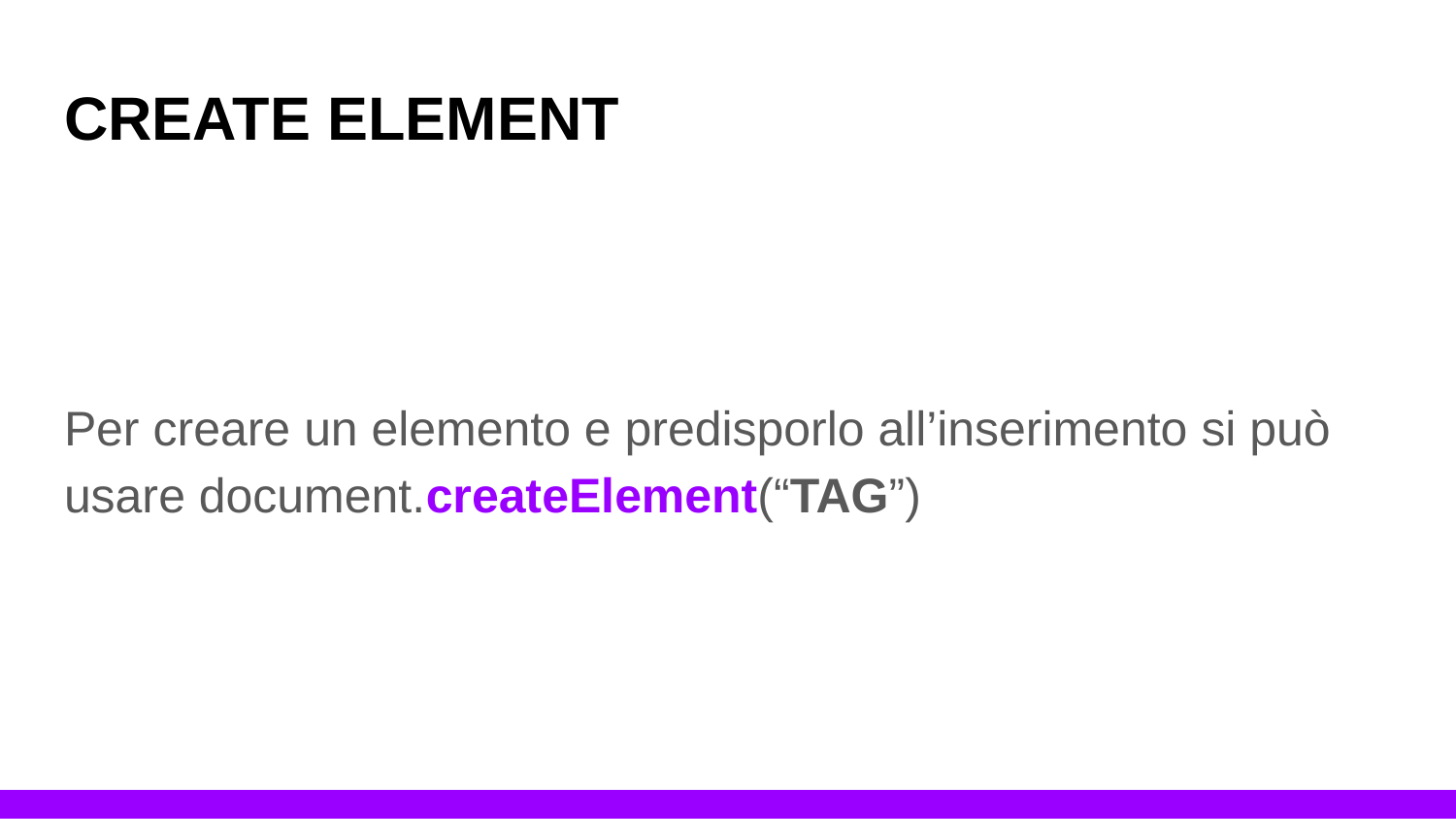

# CREATE ELEMENT
Per creare un elemento e predisporlo all’inserimento si può usare document.createElement(“TAG”)